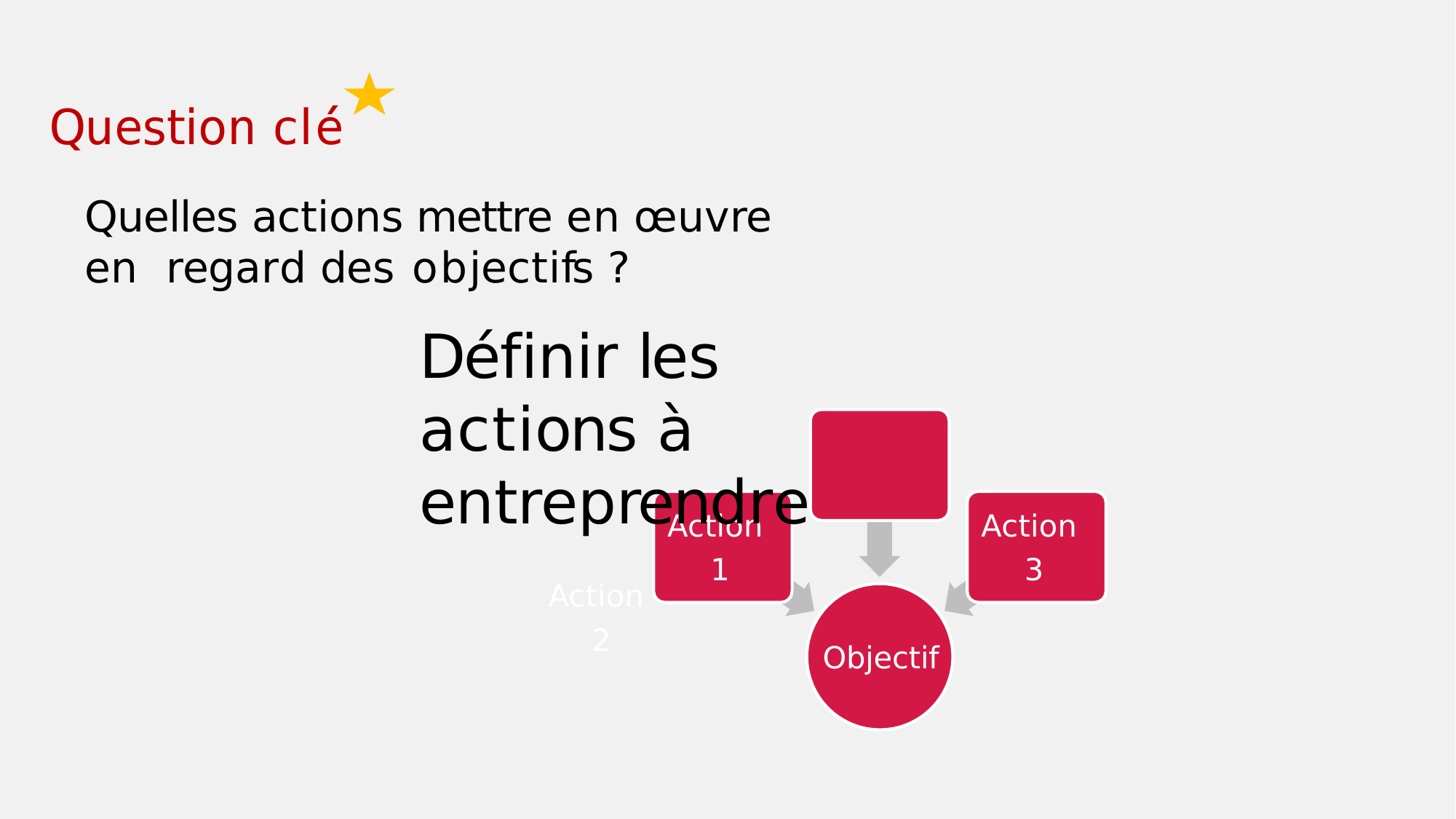

# Question clé
Quelles actions mettre en œuvre en  regard des	objectifs ?
Définir les actions à entreprendre
Action
2

Action
1
Action
3

Objectif